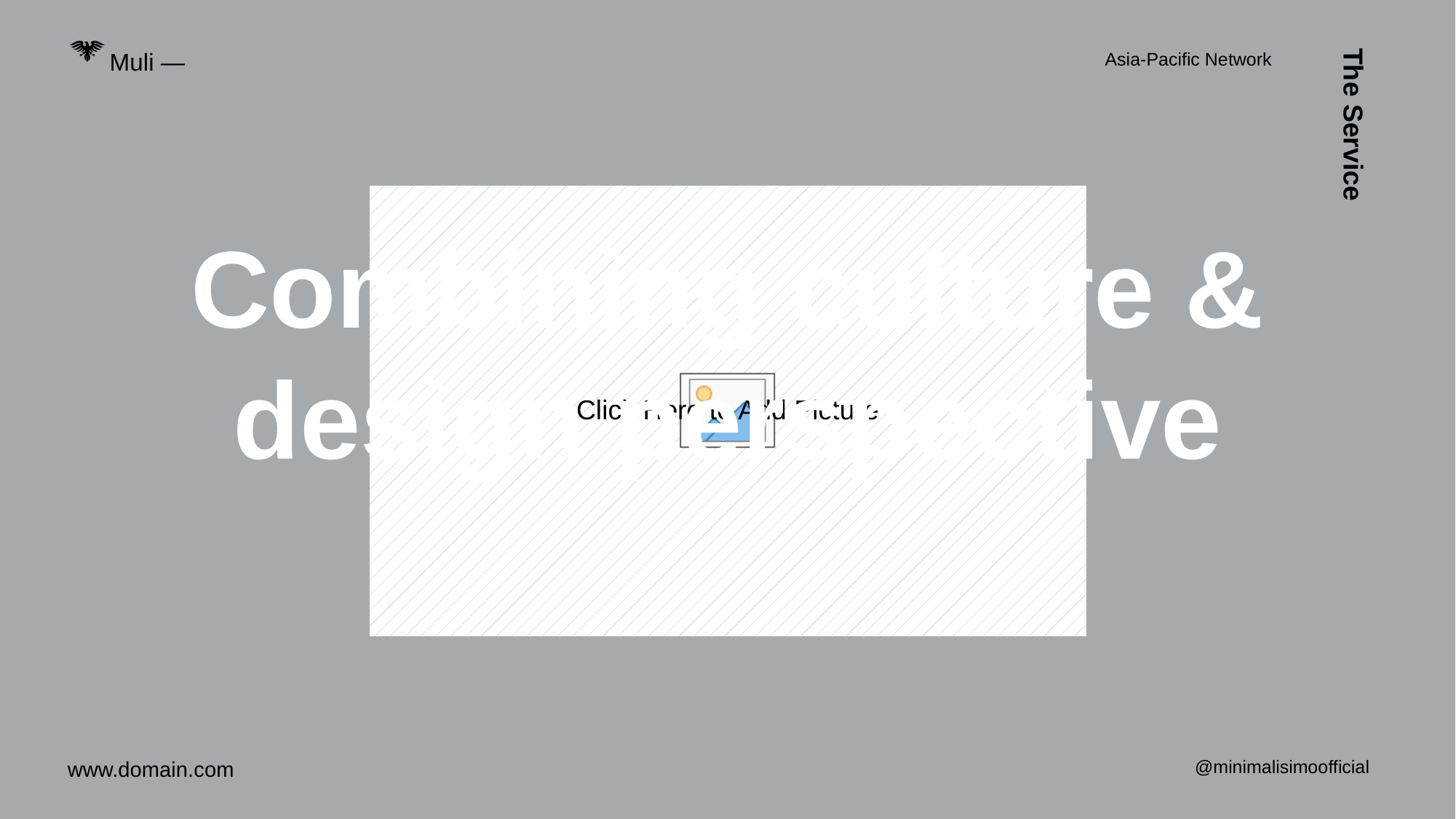

Muli —
Asia-Pacific Network

Combining culture &
design perspective
The Service
www.domain.com
@minimalisimoofficial